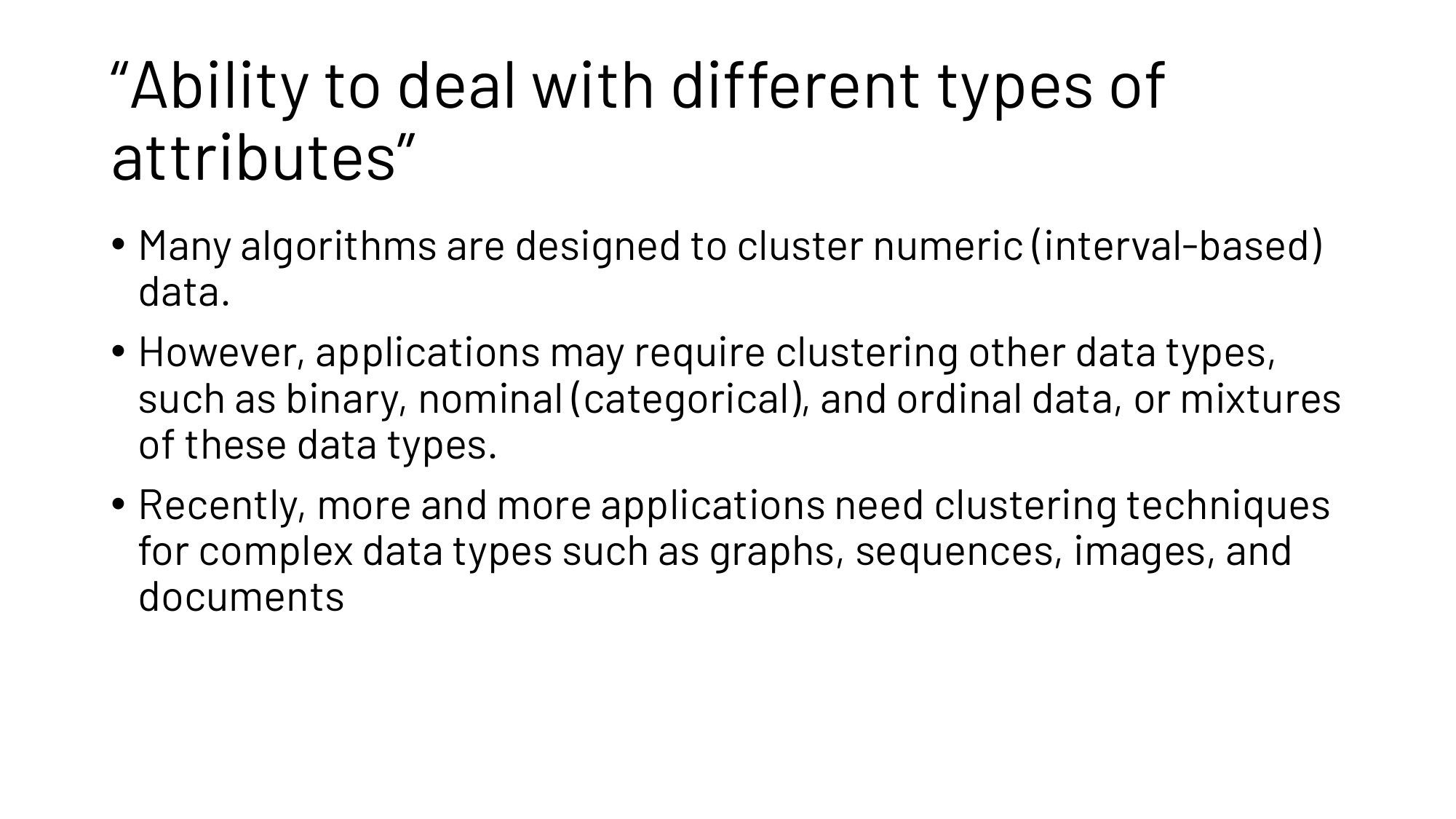

# “Ability to deal with different types of attributes”
Many algorithms are designed to cluster numeric (interval-based) data.
However, applications may require clustering other data types, such as binary, nominal (categorical), and ordinal data, or mixtures of these data types.
Recently, more and more applications need clustering techniques for complex data types such as graphs, sequences, images, and documents